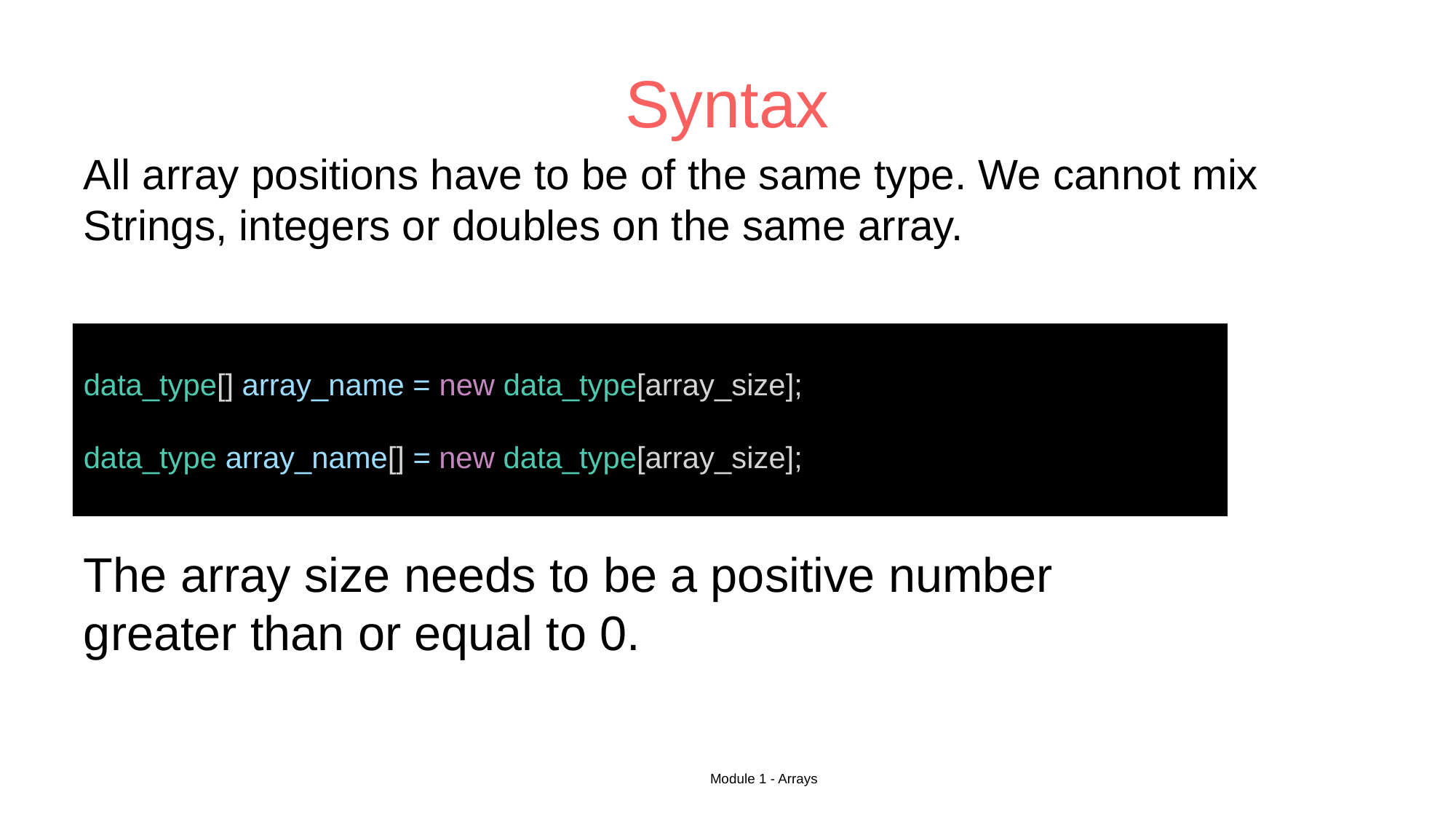

# Syntax
All array positions have to be of the same type. We cannot mix Strings, integers or doubles on the same array.

data_type[] array_name = new data_type[array_size];

data_type array_name[] = new data_type[array_size];

The array size needs to be a positive number greater than or equal to 0.